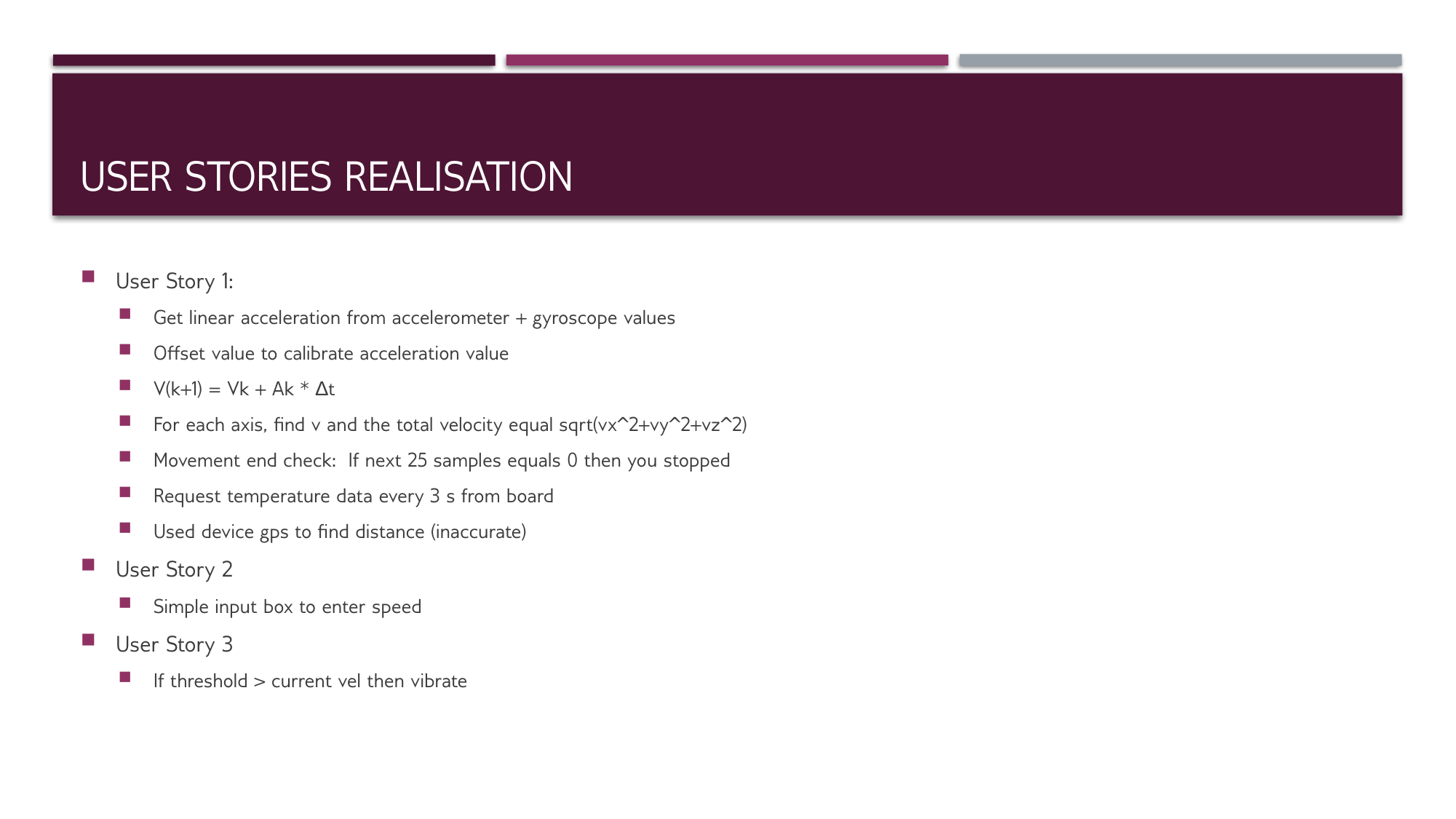

# USER STORIES REALISATION
User Story 1:
Get linear acceleration from accelerometer + gyroscope values
Offset value to calibrate acceleration value
V(k+1) = Vk + Ak * Δt
For each axis, find v and the total velocity equal sqrt(vx^2+vy^2+vz^2)
Movement end check:  If next 25 samples equals 0 then you stopped
Request temperature data every 3 s from board
Used device gps to find distance (inaccurate)
User Story 2
Simple input box to enter speed
User Story 3
If threshold > current vel then vibrate